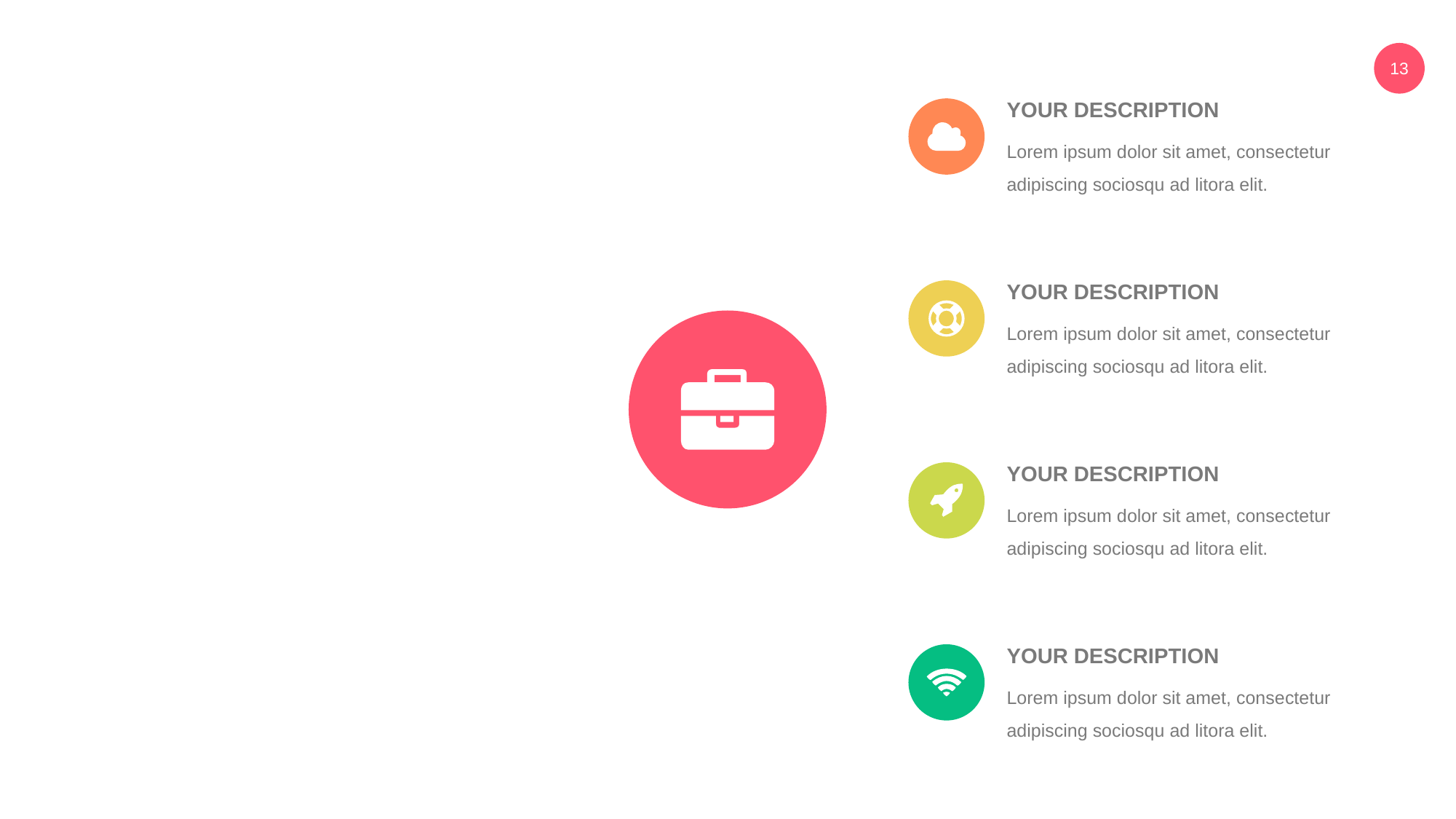

YOUR DESCRIPTION

Lorem ipsum dolor sit amet, consectetur adipiscing sociosqu ad litora elit.
YOUR DESCRIPTION

Lorem ipsum dolor sit amet, consectetur adipiscing sociosqu ad litora elit.

YOUR DESCRIPTION

Lorem ipsum dolor sit amet, consectetur adipiscing sociosqu ad litora elit.
YOUR DESCRIPTION

Lorem ipsum dolor sit amet, consectetur adipiscing sociosqu ad litora elit.